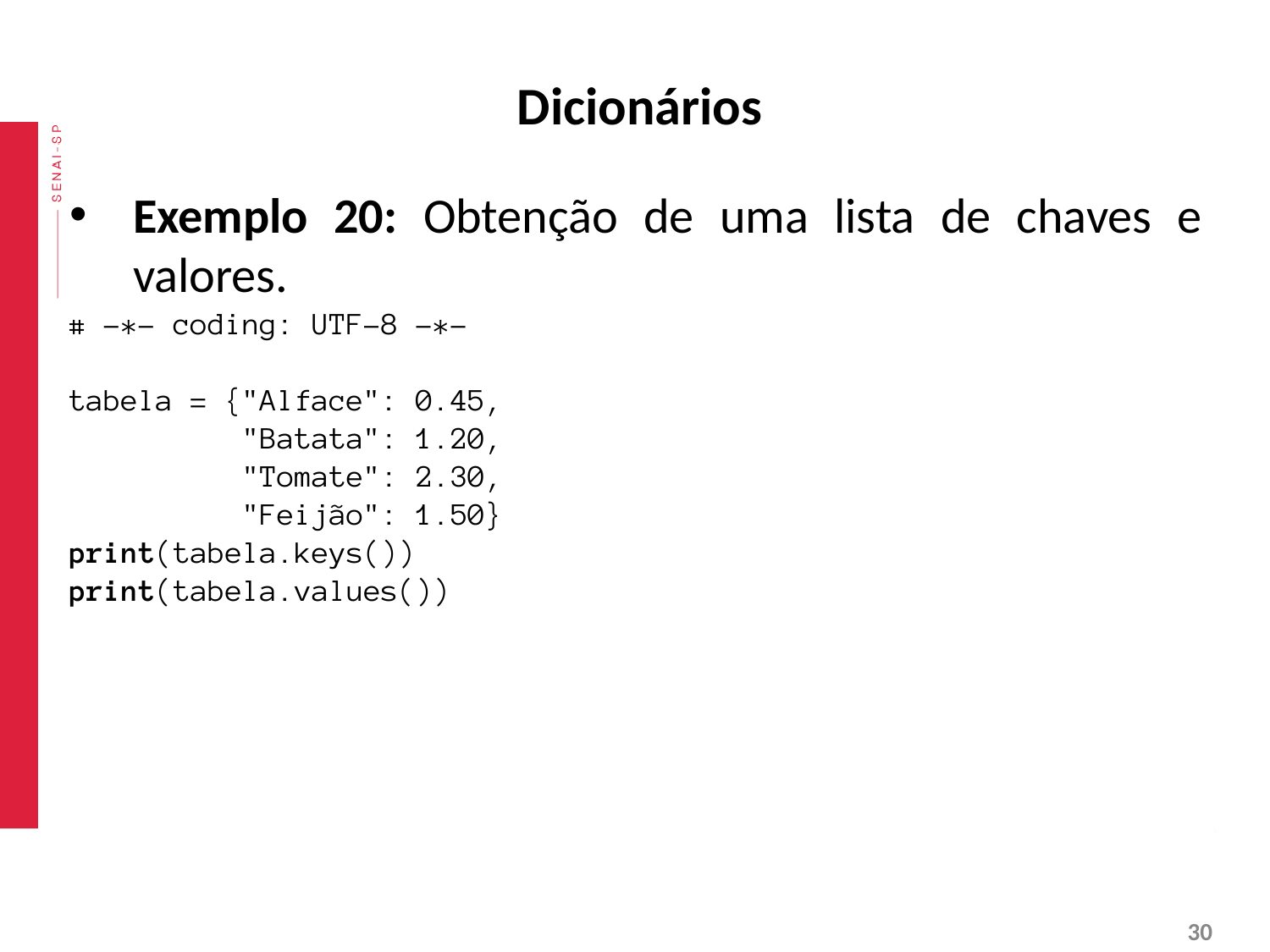

# Dicionários
Exemplo 20: Obtenção de uma lista de chaves e valores.
# -*- coding: UTF-8 -*-

tabela = {"Alface": 0.45,
          "Batata": 1.20,
          "Tomate": 2.30,
          "Feijão": 1.50}
print(tabela.keys())
print(tabela.values())
30